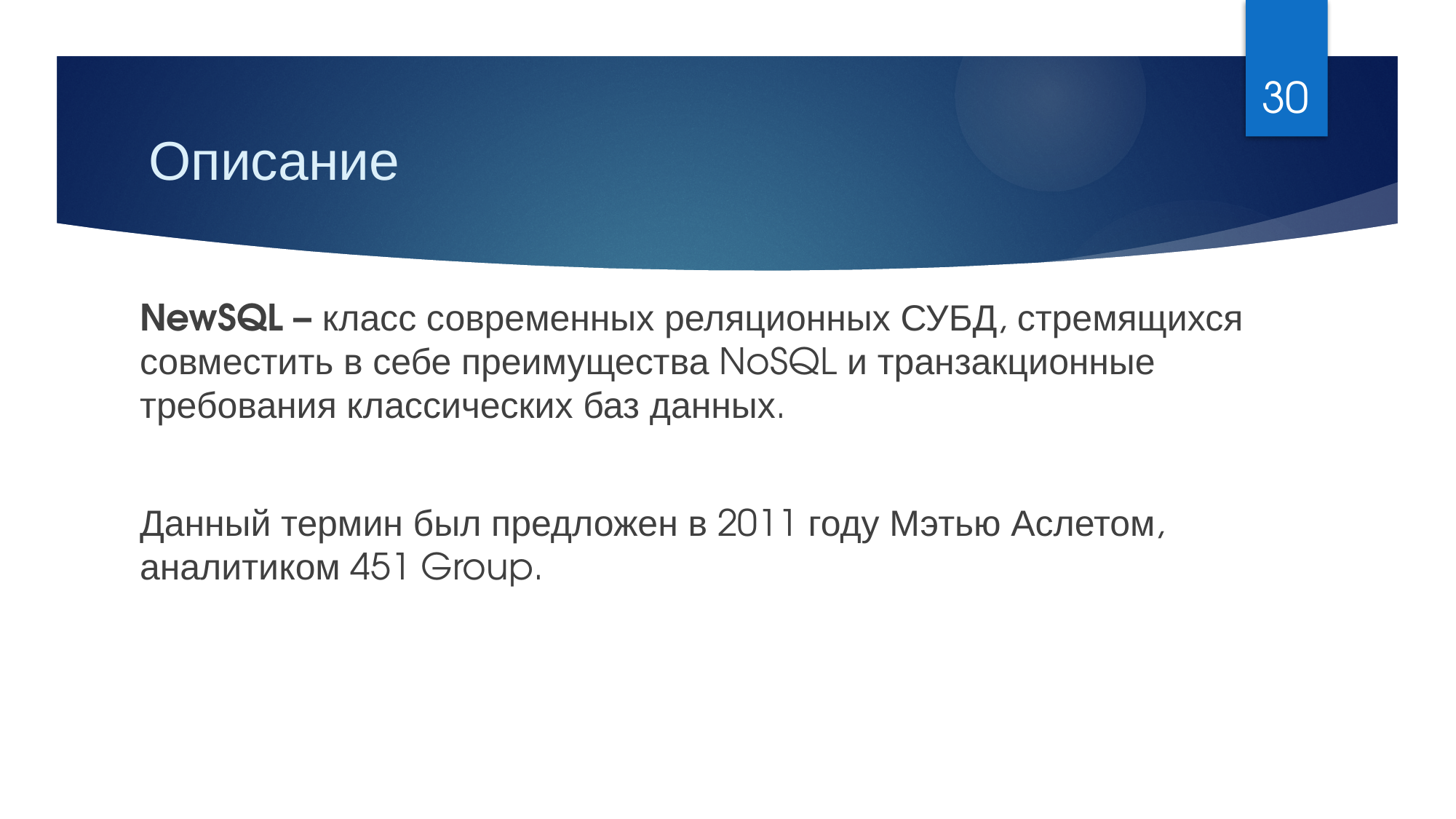

30
# Описание
NewSQL – класс современных реляционных СУБД, стремящихся совместить в себе преимущества NoSQL и транзакционные требования классических баз данных.

Данный термин был предложен в 2011 году Мэтью Аслетом, аналитиком 451 Group.